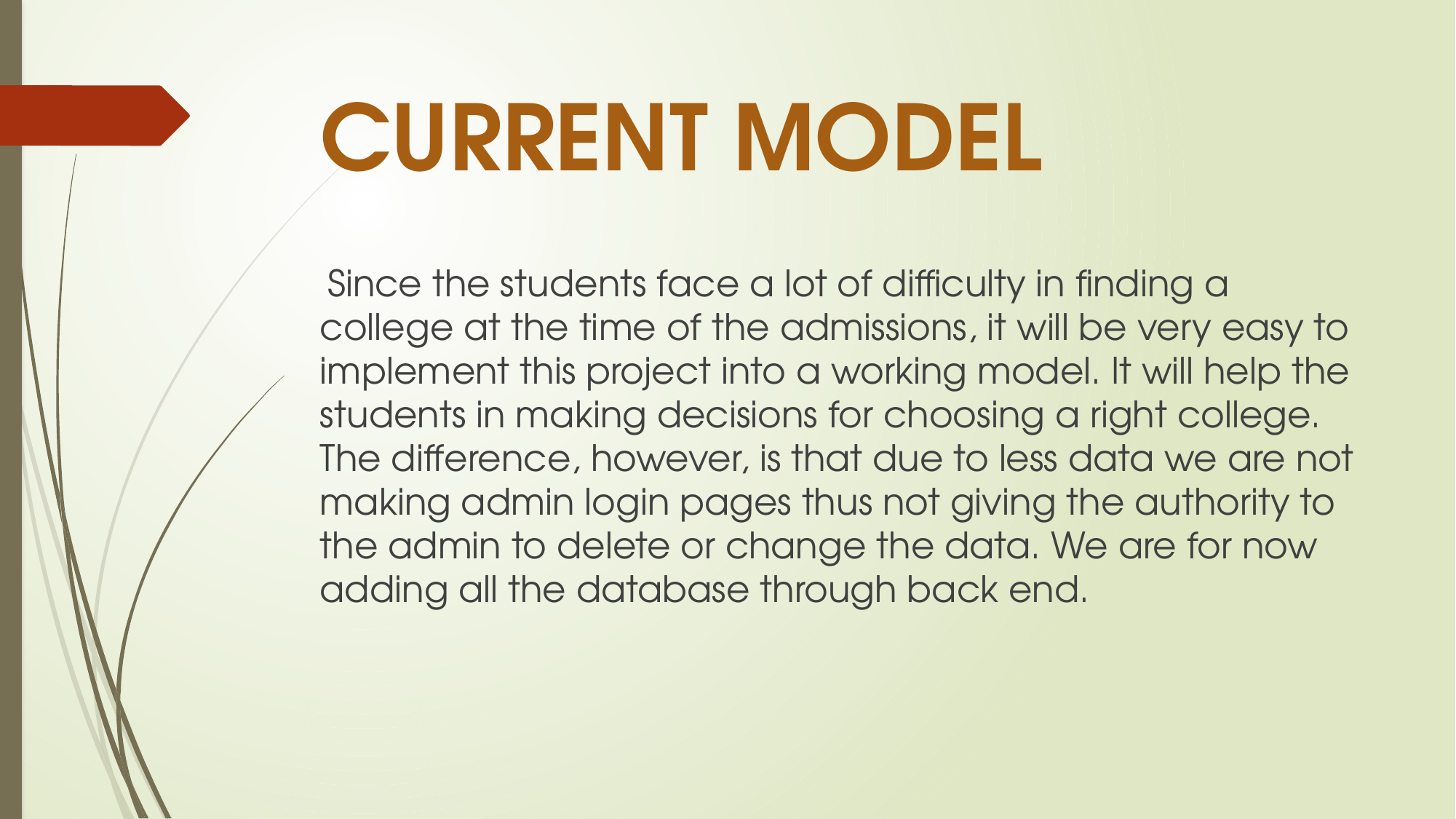

# CURRENT MODEL
 Since the students face a lot of difficulty in finding a college at the time of the admissions, it will be very easy to implement this project into a working model. It will help the students in making decisions for choosing a right college. The difference, however, is that due to less data we are not making admin login pages thus not giving the authority to the admin to delete or change the data. We are for now adding all the database through back end.